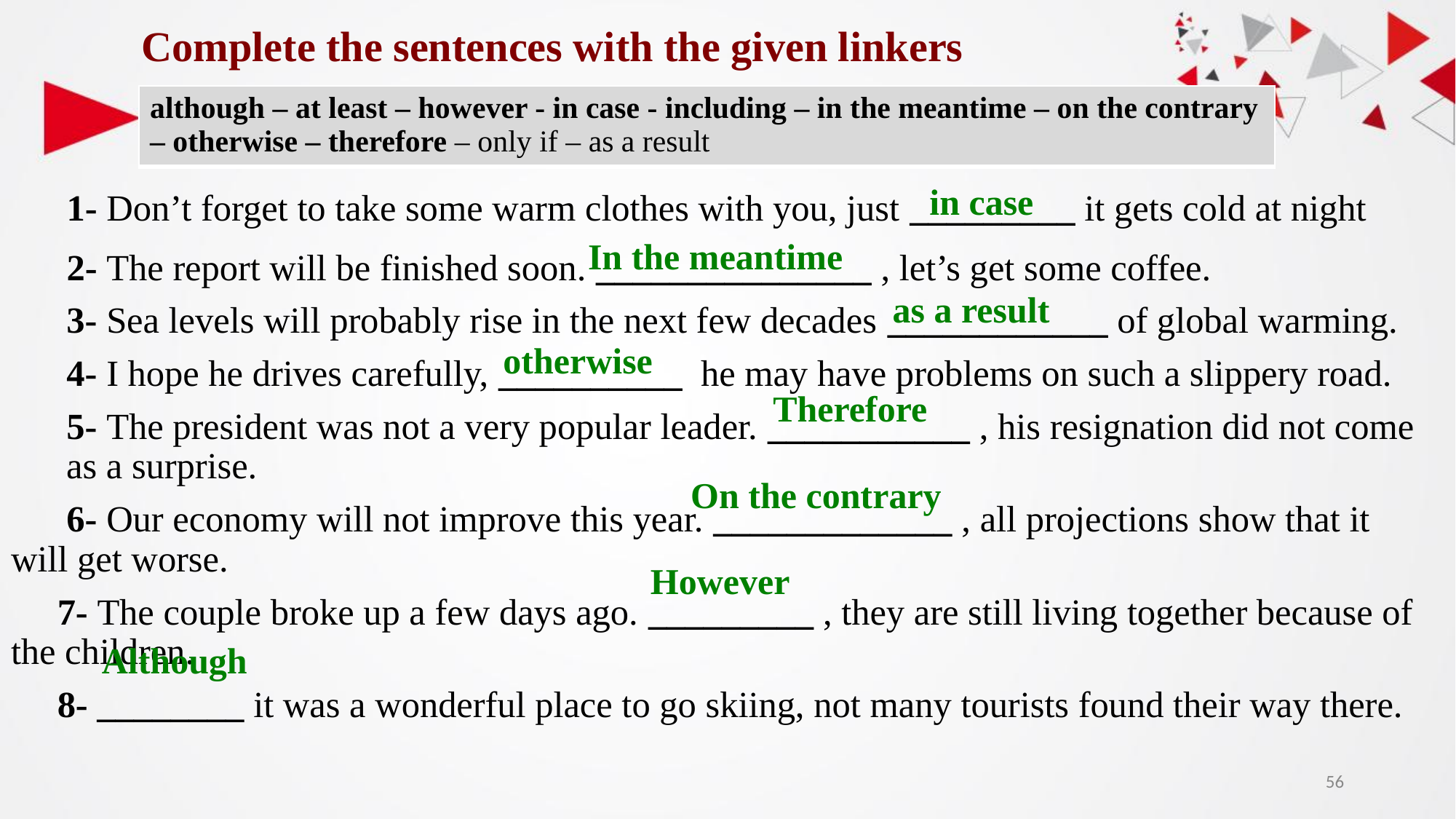

# Complete the sentences with the given linkers
| although – at least – however - in case - including – in the meantime – on the contrary – otherwise – therefore – only if – as a result |
| --- |
1- Don’t forget to take some warm clothes with you, just _________ it gets cold at night
2- The report will be finished soon. _______________ , let’s get some coffee.
      3- Sea levels will probably rise in the next few decades ____________ of global warming.
      4- I hope he drives carefully, __________  he may have problems on such a slippery road.
      5- The president was not a very popular leader. ___________ , his resignation did not come       as a surprise.
      6- Our economy will not improve this year. _____________ , all projections show that it will get worse.
     7- The couple broke up a few days ago. _________ , they are still living together because of the children.
     8- ________ it was a wonderful place to go skiing, not many tourists found their way there.

in case
In the meantime
as a result
otherwise
Therefore
On the contrary
However
Although
56